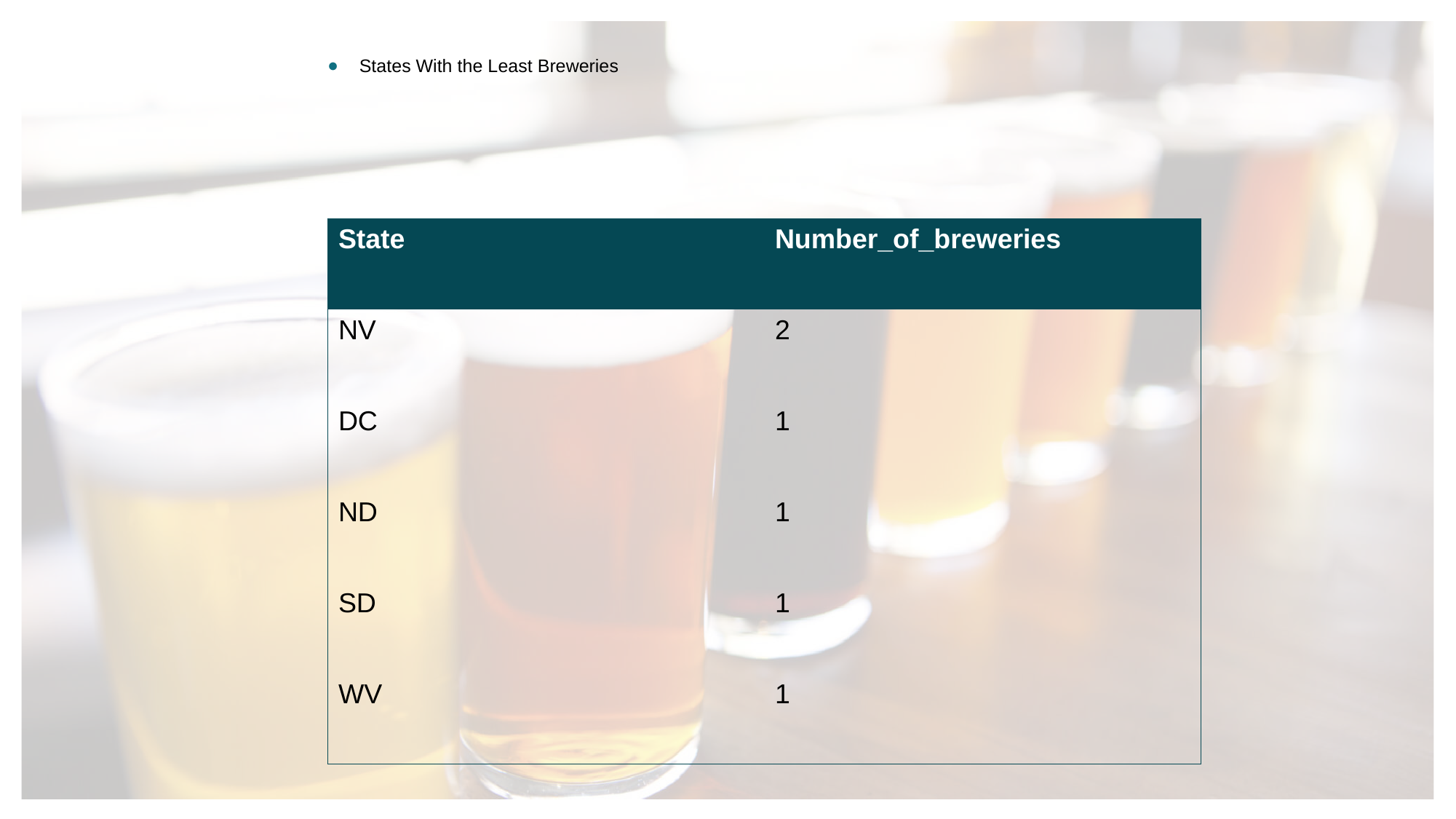

# States With the Least Breweries
| State | Number\_of\_breweries |
| --- | --- |
| NV | 2 |
| DC | 1 |
| ND | 1 |
| SD | 1 |
| WV | 1 |